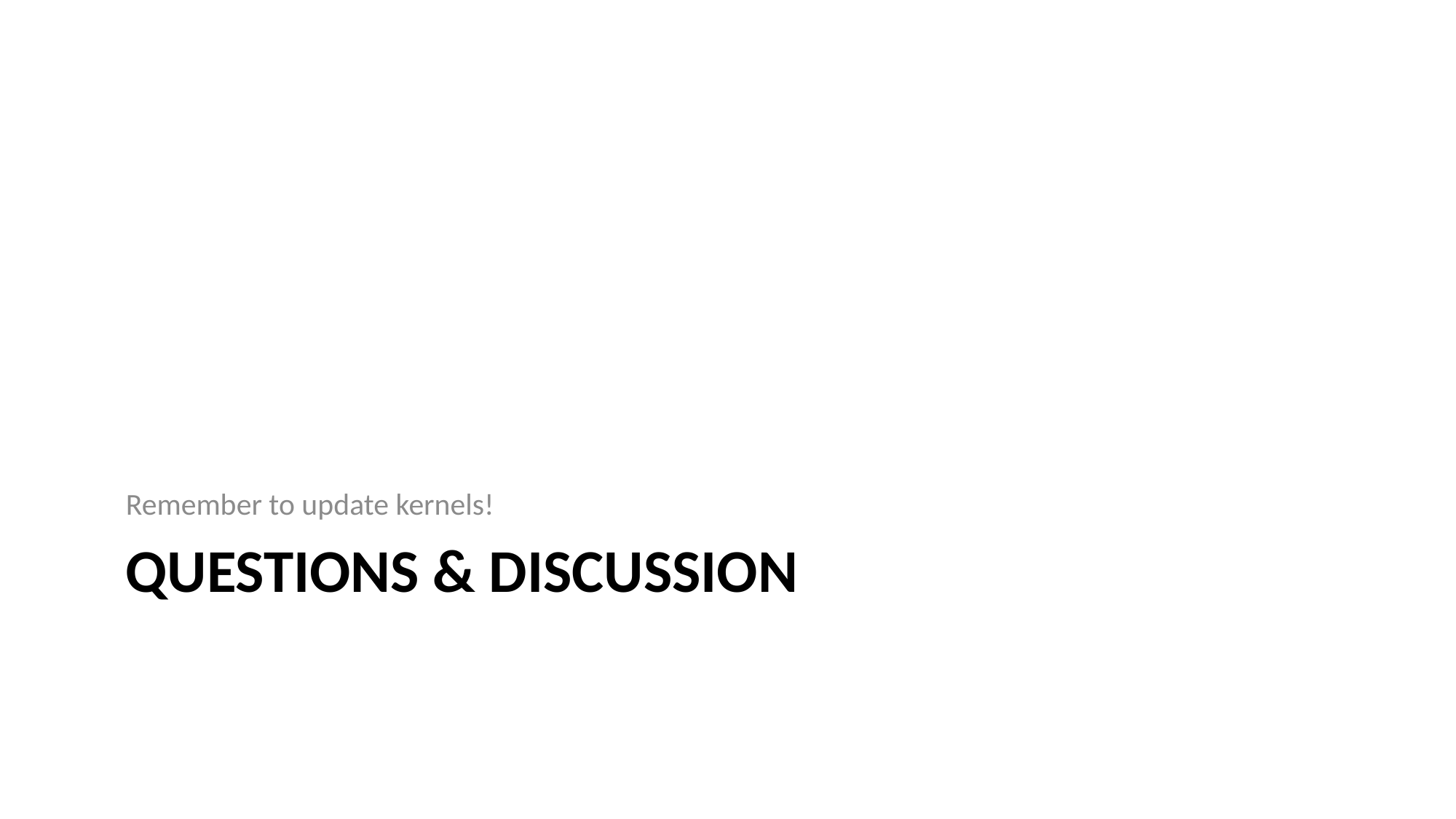

Remember to update kernels!
# Questions & Discussion